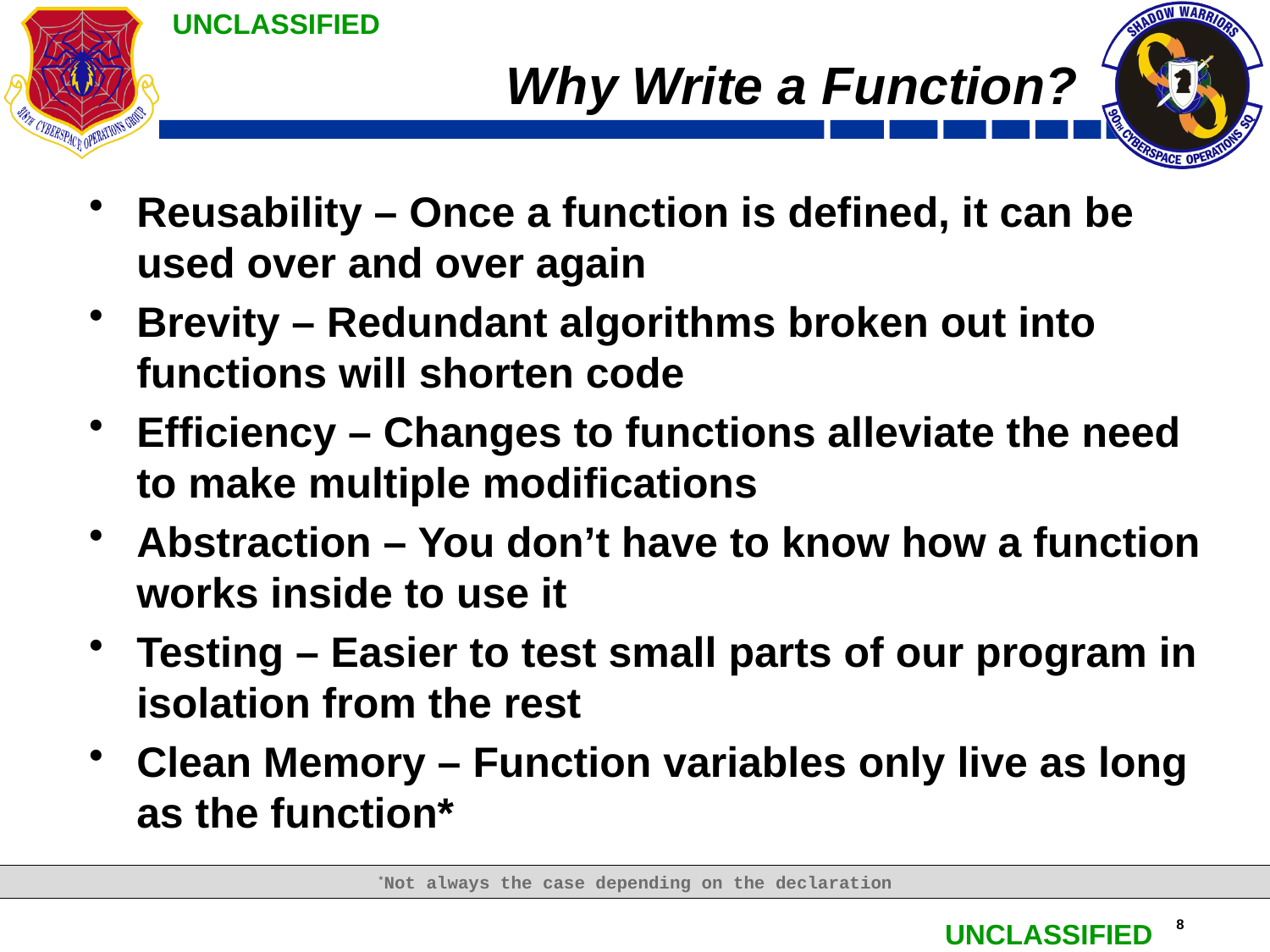

# Why Write a Function?
Reusability – Once a function is defined, it can be used over and over again
Brevity – Redundant algorithms broken out into functions will shorten code
Efficiency – Changes to functions alleviate the need to make multiple modifications
Abstraction – You don’t have to know how a function works inside to use it
Testing – Easier to test small parts of our program in isolation from the rest
Clean Memory – Function variables only live as long as the function*
*Not always the case depending on the declaration